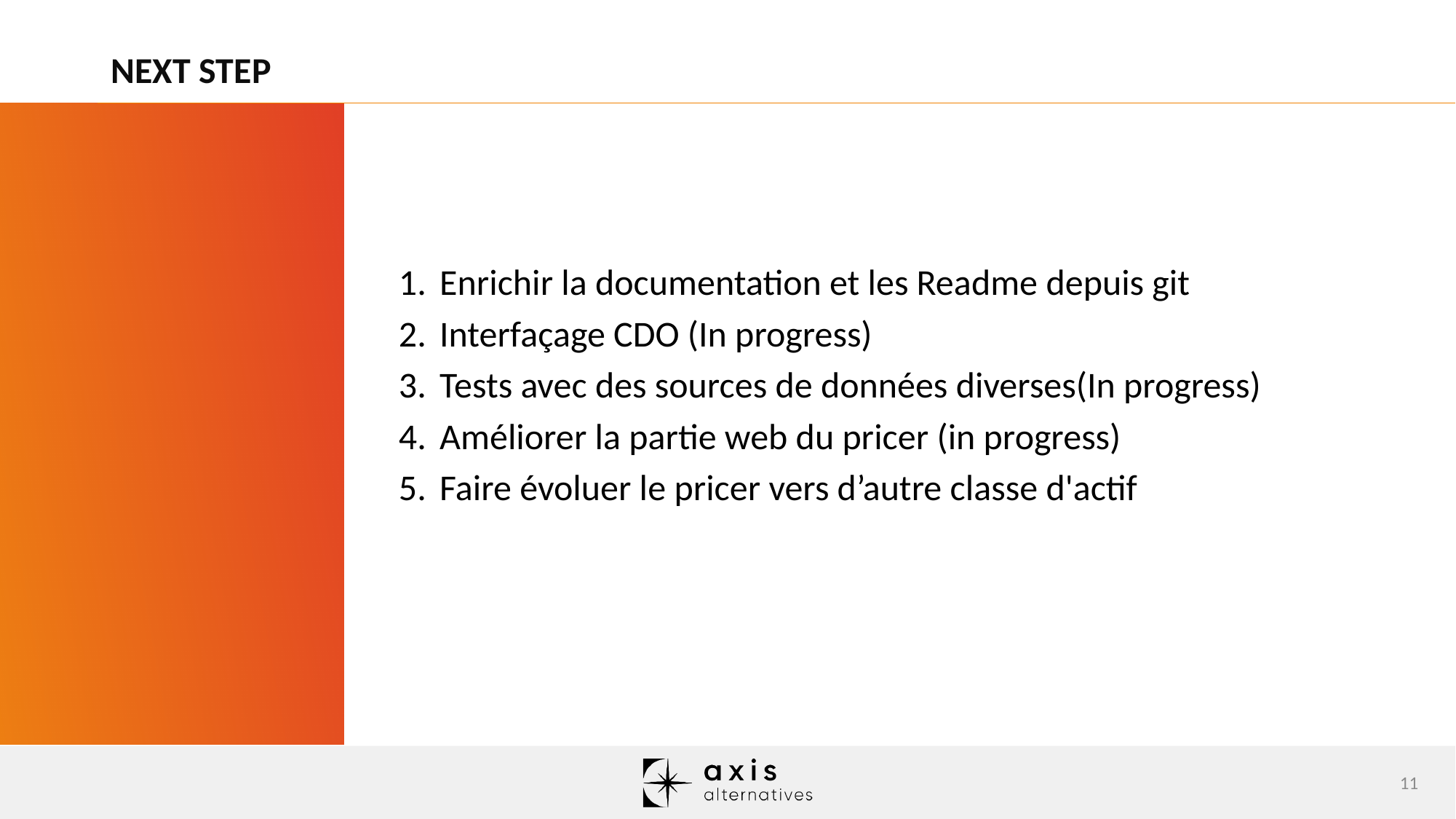

# Next Step

Enrichir la documentation et les Readme depuis git
Interfaçage CDO (In progress)
Tests avec des sources de données diverses(In progress)
Améliorer la partie web du pricer (in progress)
Faire évoluer le pricer vers d’autre classe d'actif

11